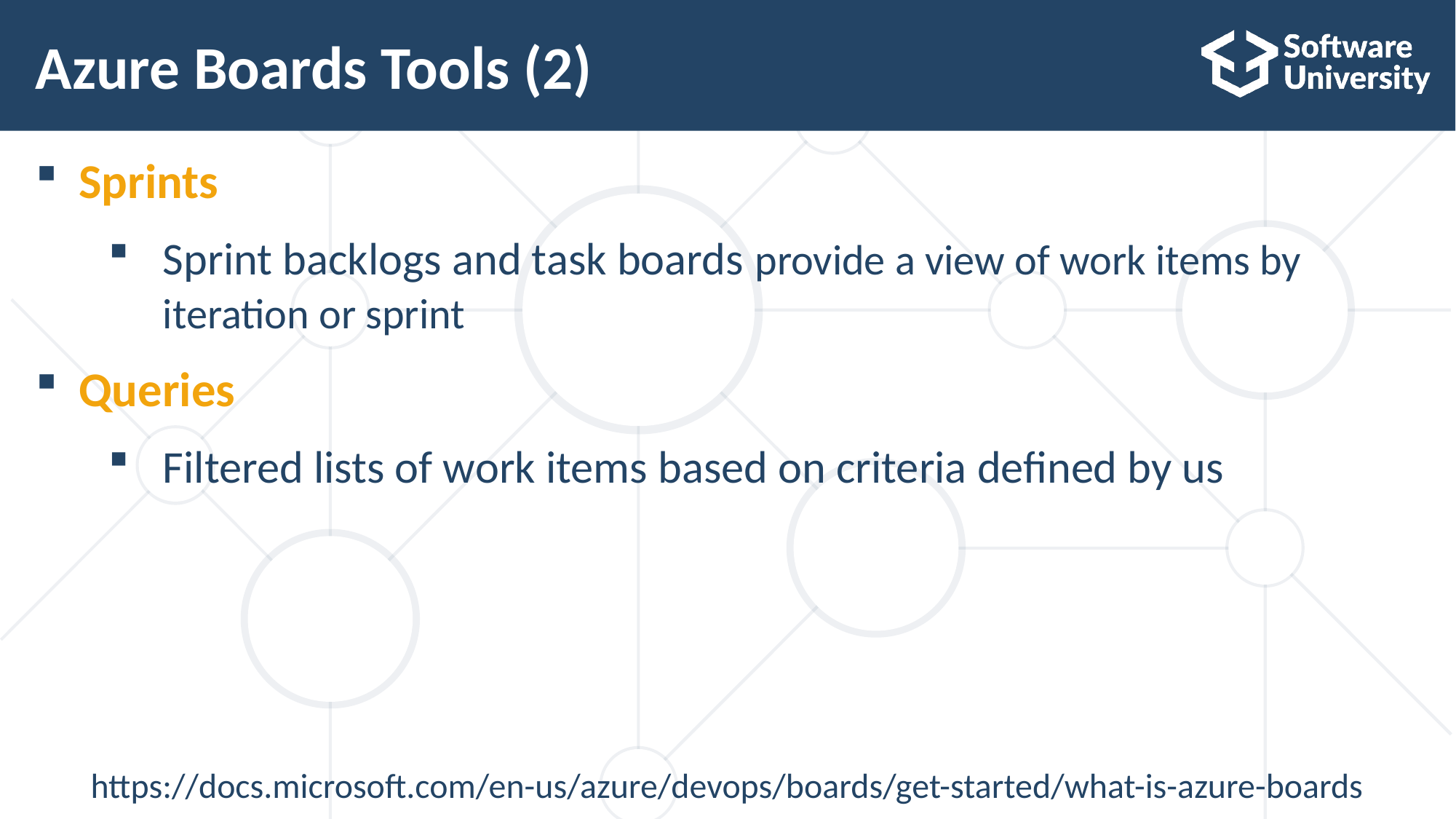

# Azure Boards Tools (2)
Sprints
Sprint backlogs and task boards provide a view of work items by iteration or sprint
Queries
Filtered lists of work items based on criteria defined by us
https://docs.microsoft.com/en-us/azure/devops/boards/get-started/what-is-azure-boards